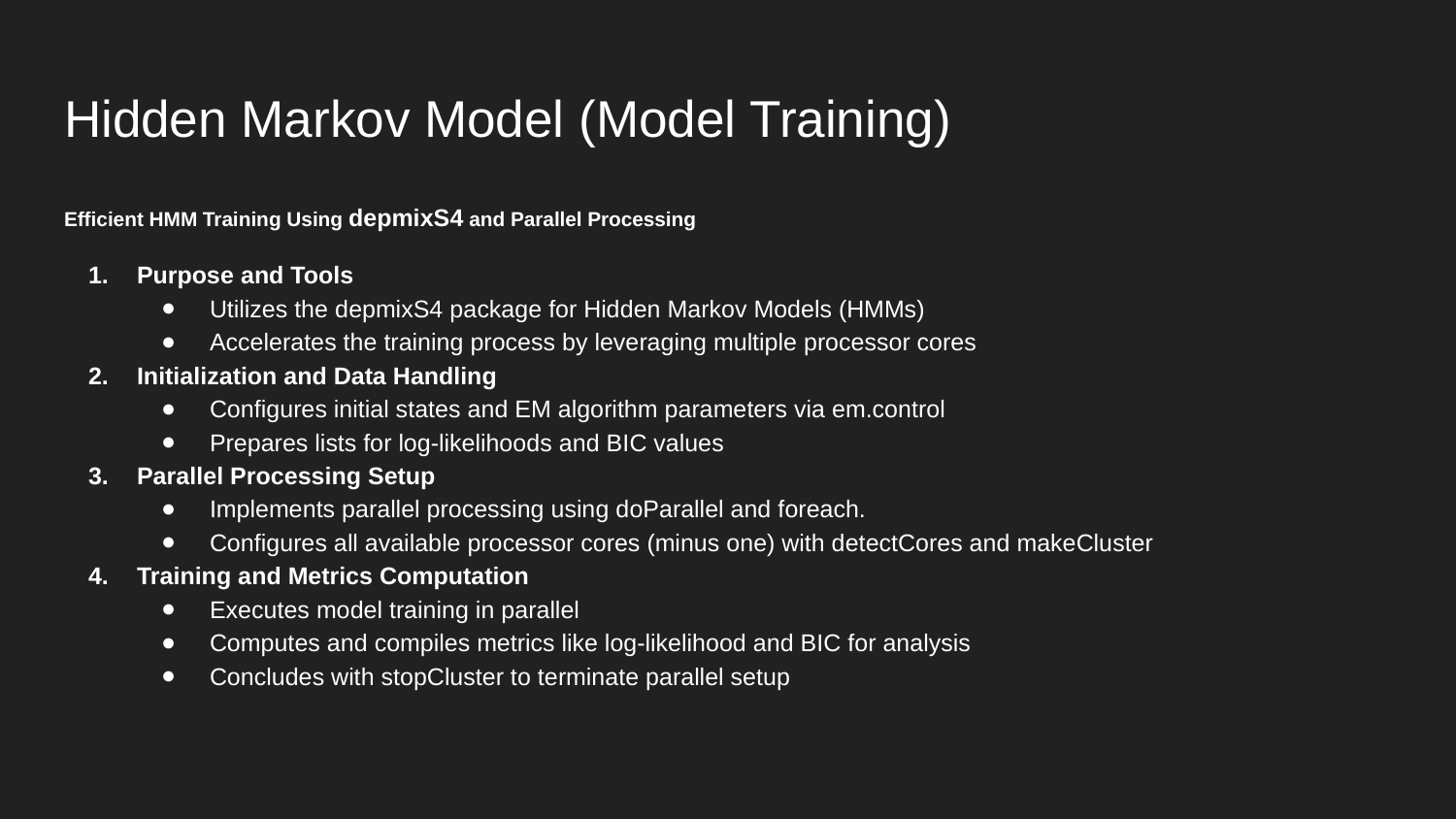

# Hidden Markov Model (Model Training)

Efficient HMM Training Using depmixS4 and Parallel Processing
Purpose and Tools
Utilizes the depmixS4 package for Hidden Markov Models (HMMs)
Accelerates the training process by leveraging multiple processor cores
Initialization and Data Handling
Configures initial states and EM algorithm parameters via em.control
Prepares lists for log-likelihoods and BIC values
Parallel Processing Setup
Implements parallel processing using doParallel and foreach.
Configures all available processor cores (minus one) with detectCores and makeCluster
Training and Metrics Computation
Executes model training in parallel
Computes and compiles metrics like log-likelihood and BIC for analysis
Concludes with stopCluster to terminate parallel setup